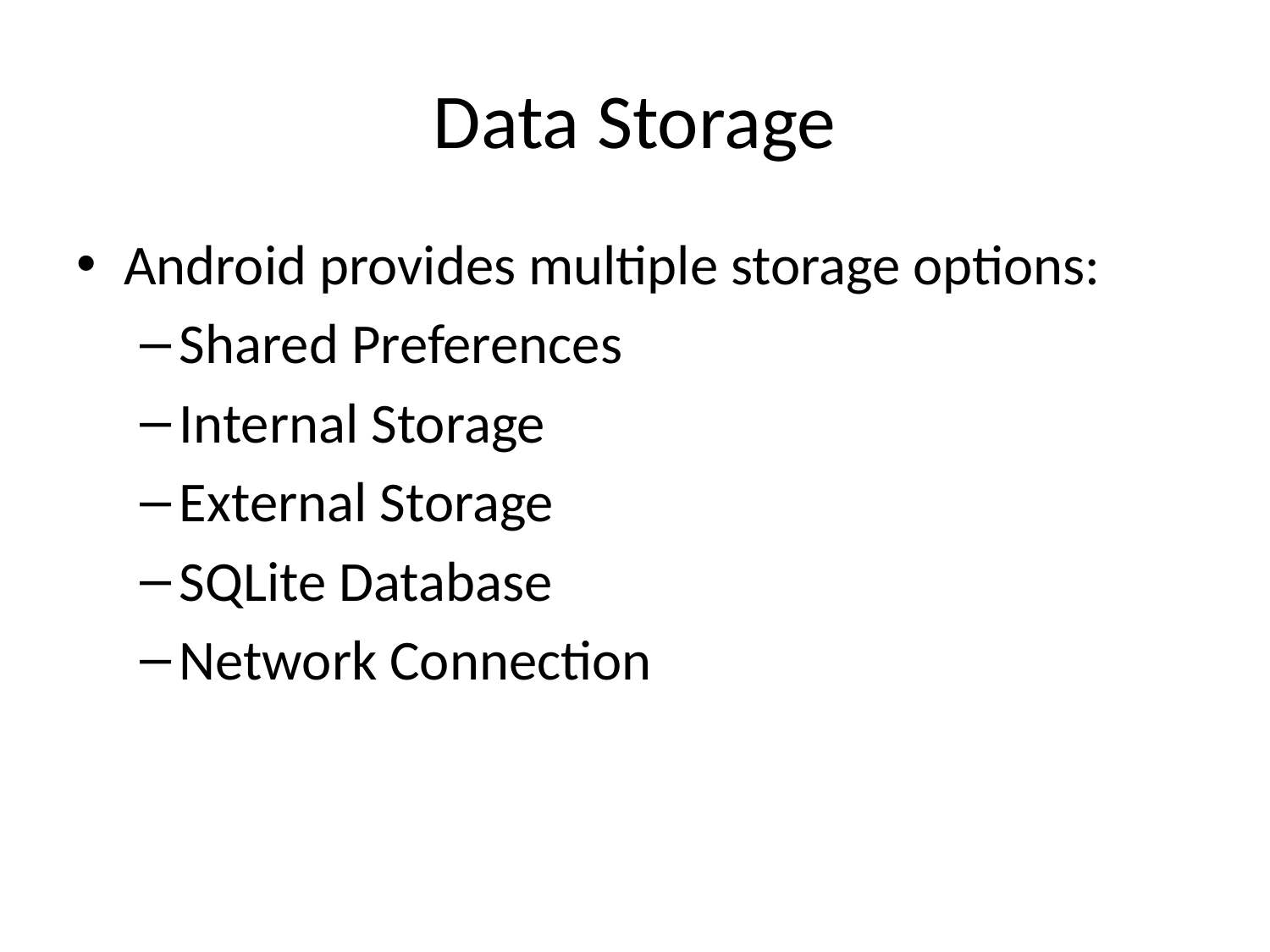

# Data Storage
Android provides multiple storage options:
Shared Preferences
Internal Storage
External Storage
SQLite Database
Network Connection